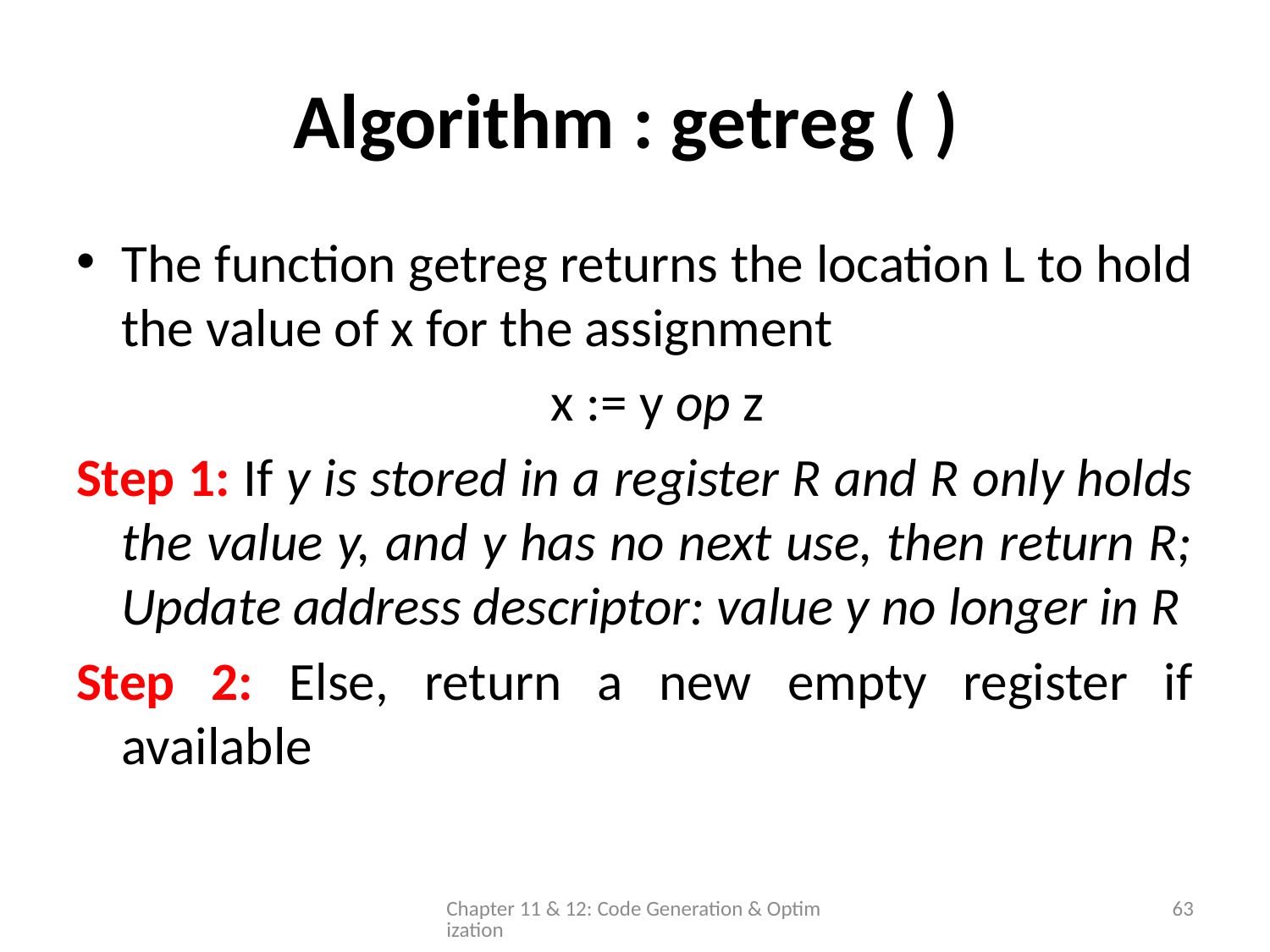

# Algorithm : getreg ( )
The function getreg returns the location L to hold the value of x for the assignment
	 x := y op z
Step 1: If y is stored in a register R and R only holds the value y, and y has no next use, then return R; Update address descriptor: value y no longer in R
Step 2: Else, return a new empty register if available

Chapter 11 & 12: Code Generation & Optimization
63